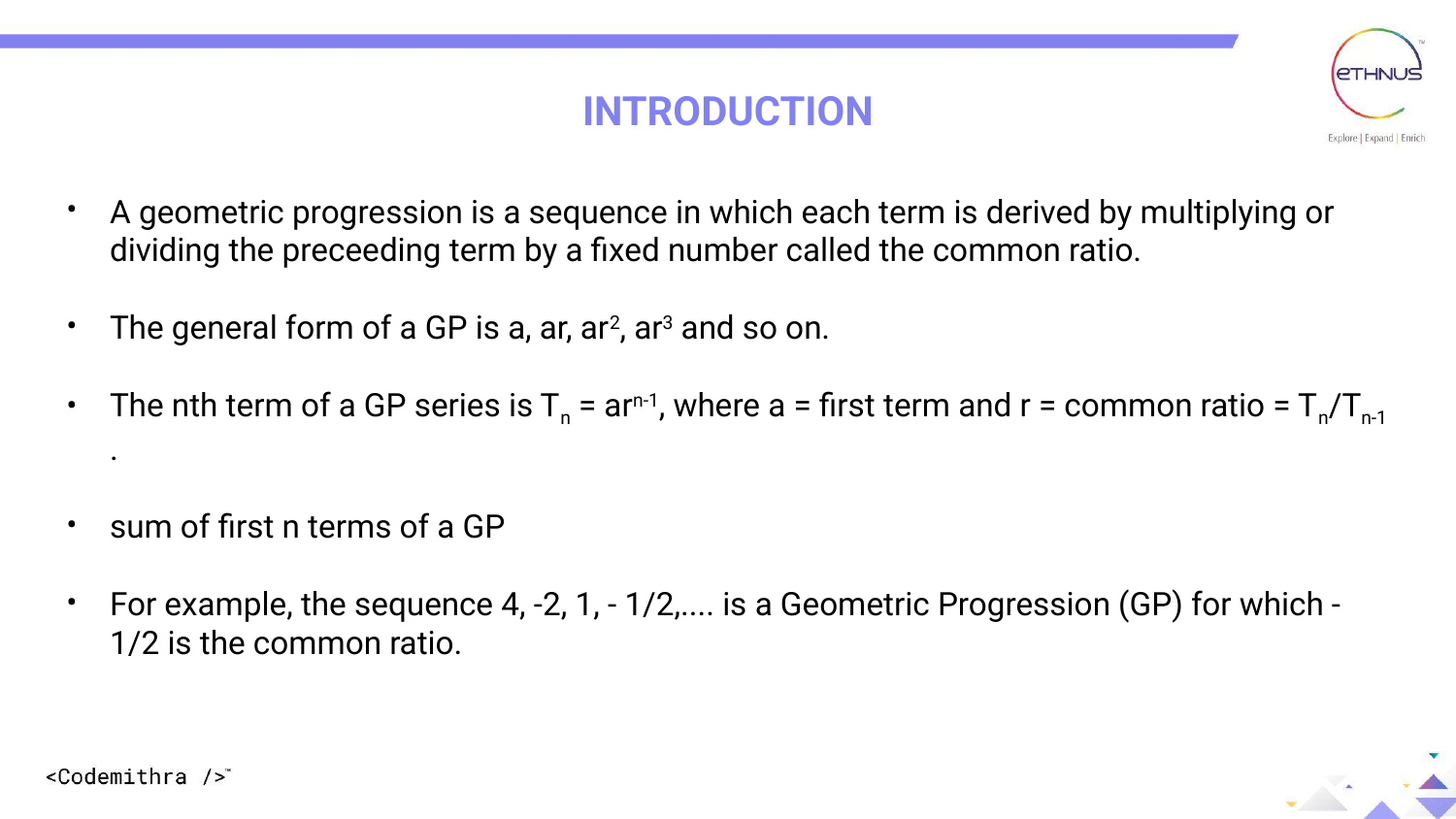

# INTRODUCTION

A geometric progression is a sequence in which each term is derived by multiplying or dividing the preceeding term by a fixed number called the common ratio.

The general form of a GP is a, ar, ar2, ar3 and so on.

The nth term of a GP series is Tn = arn-1, where a = first term and r = common ratio = Tn/Tn-1 .

sum of first n terms of a GP

For example, the sequence 4, -2, 1, - 1/2,.... is a Geometric Progression (GP) for which - 1/2 is the common ratio.